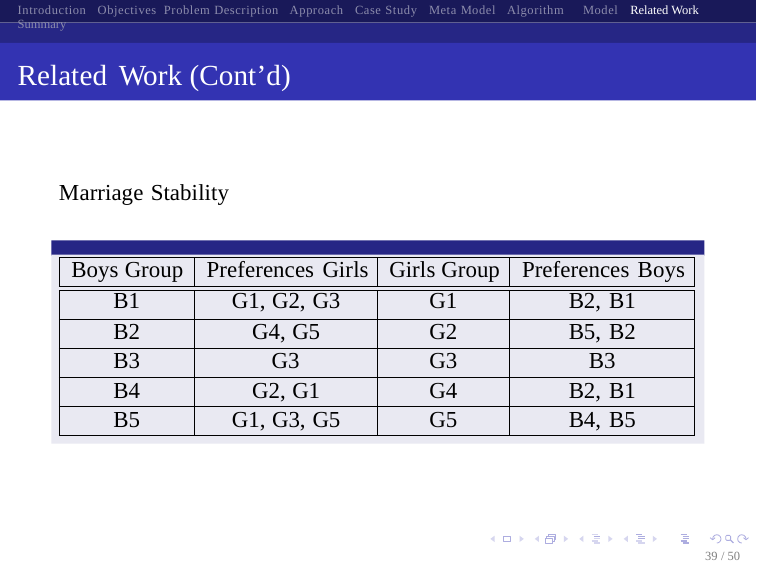

Introduction   Objectives  Problem Description   Approach   Case Study   Meta Model   Algorithm     Model   Related Work  Summary

Related Work (Cont’d)

Marriage Stability

Boys Group
Preferences Girls
Girls Group
Preferences Boys

B1
G1, G2, G3
G1
B2, B1

B2
G4, G5
G2
B5, B2

B3
G3
G3
B3

B4
G2, G1
G4
B2, B1

B5
G1, G3, G5
G5
B4, B5

39 / 50